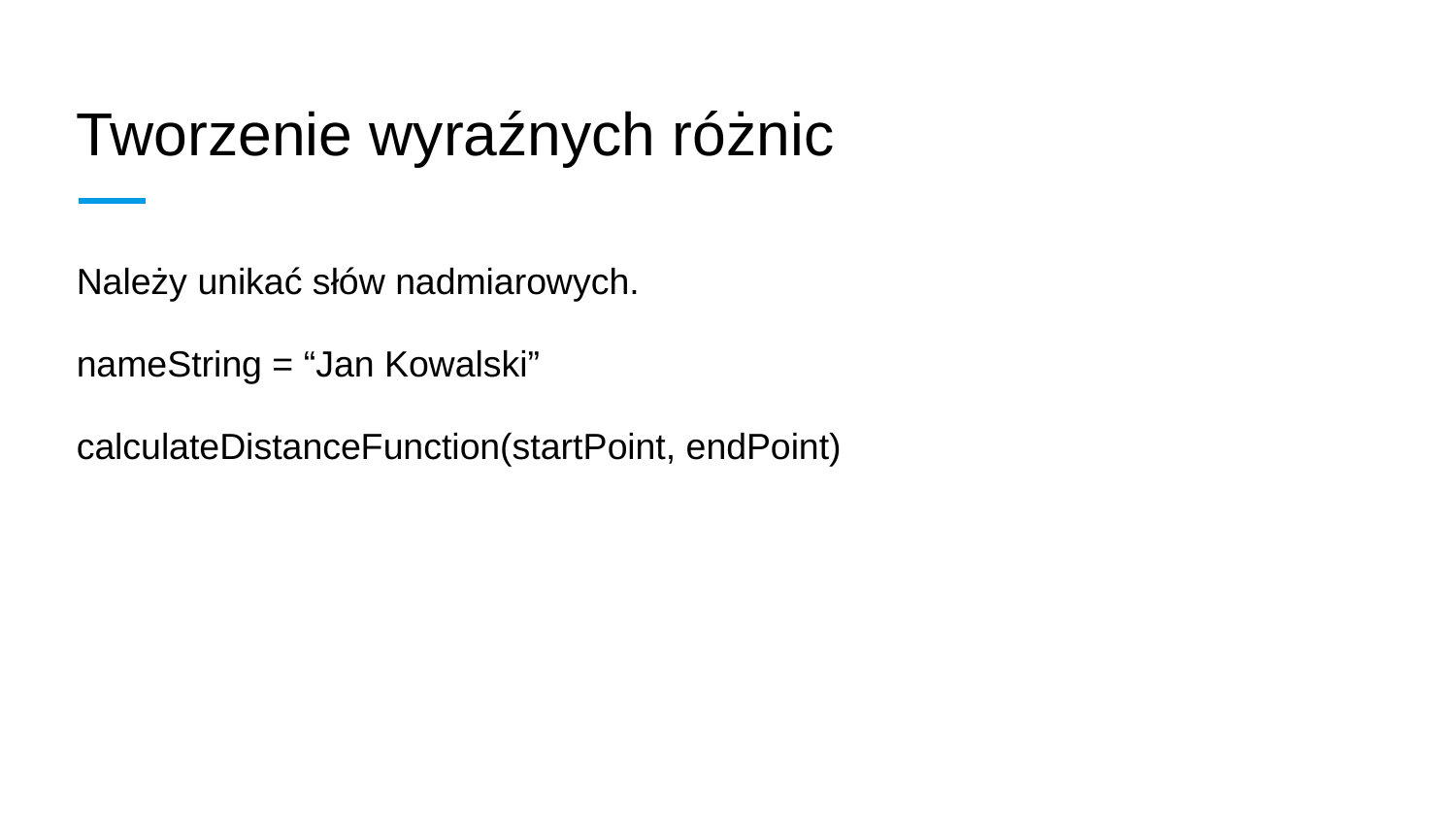

# Tworzenie wyraźnych różnic
Należy unikać słów nadmiarowych.
nameString = “Jan Kowalski”
calculateDistanceFunction(startPoint, endPoint)